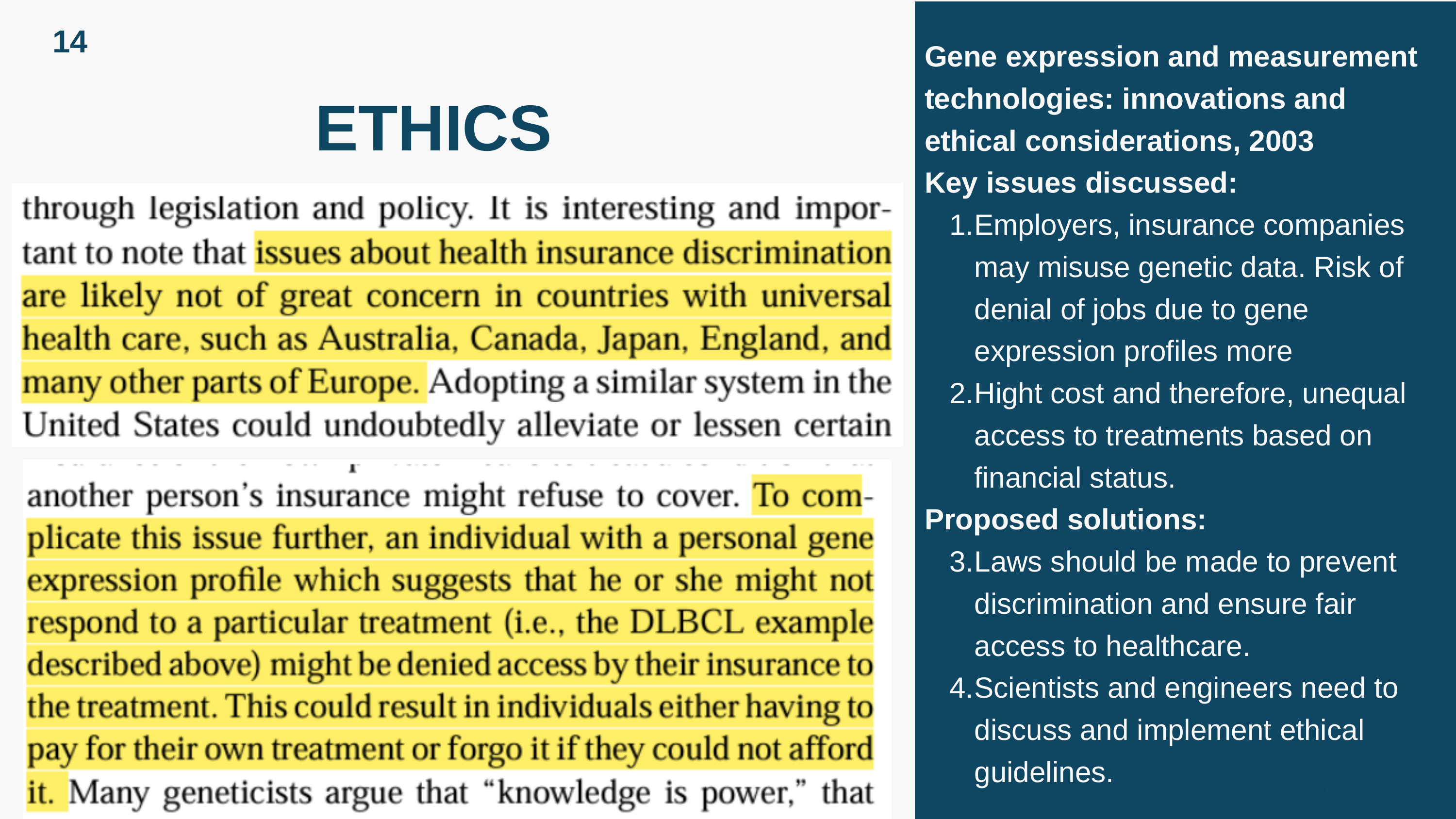

14
Gene expression and measurement technologies: innovations and ethical considerations, 2003
Key issues discussed:
Employers, insurance companies may misuse genetic data. Risk of denial of jobs due to gene expression profiles more
Hight cost and therefore, unequal access to treatments based on financial status.
Proposed solutions:
Laws should be made to prevent discrimination and ensure fair access to healthcare.
Scientists and engineers need to discuss and implement ethical guidelines.
ETHICS